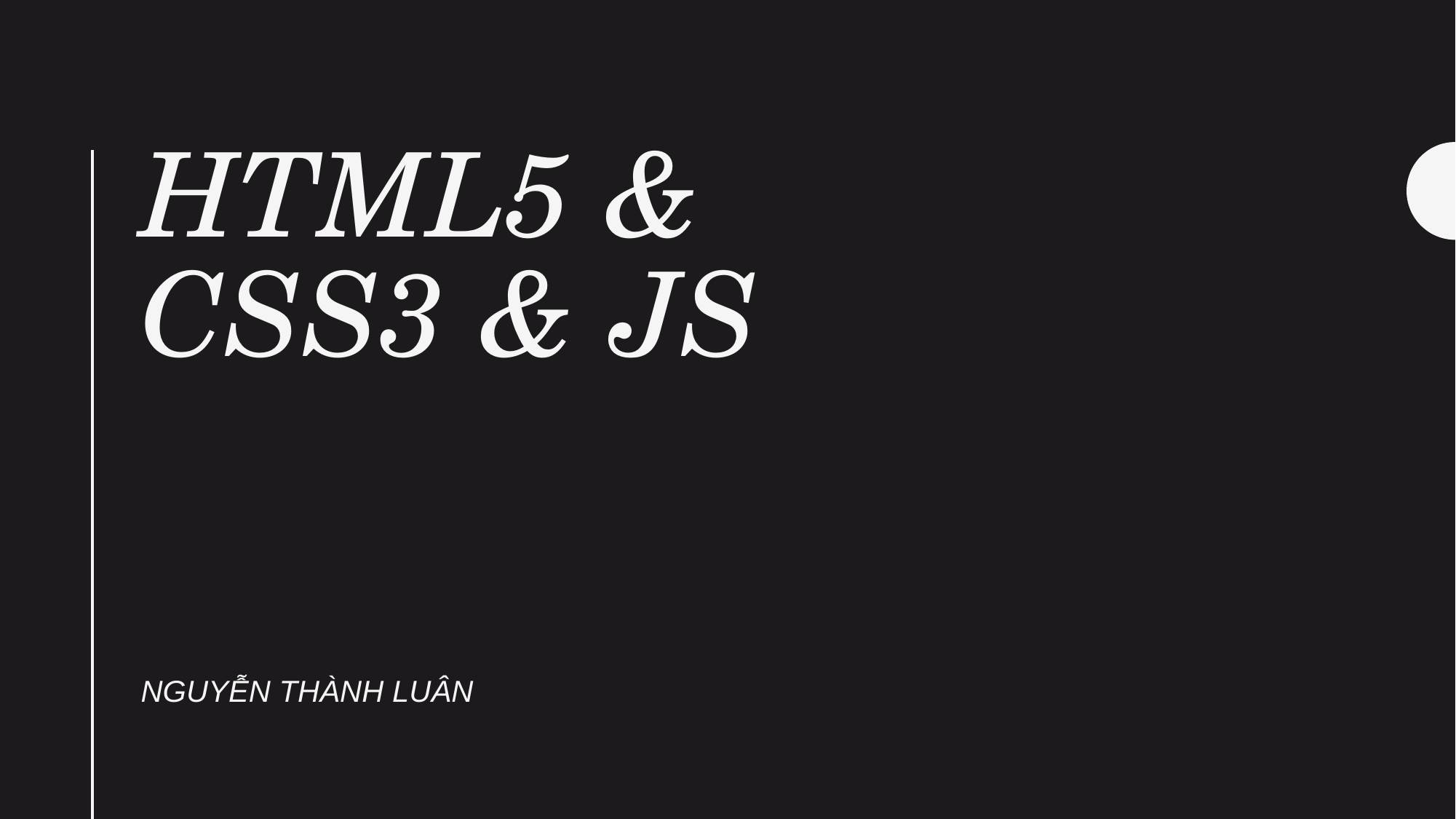

# HTML5 & CSS3 & JS
NGUYỄN THÀNH LUÂN